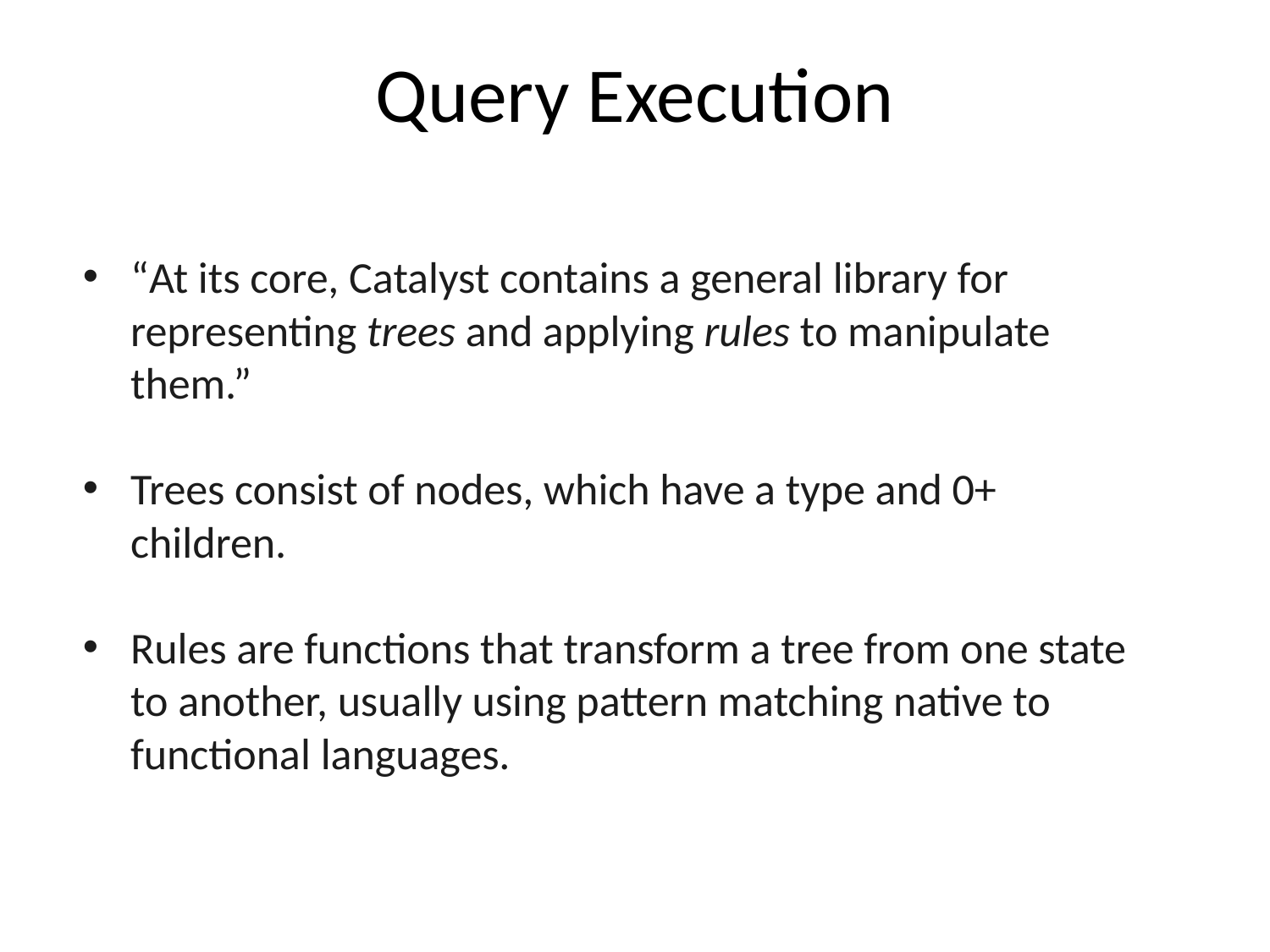

Query Execution
Catalyst Optimizer
“At its core, Catalyst contains a general library for representing trees and applying rules to manipulate them.”

Trees consist of nodes, which have a type and 0+ children.

Rules are functions that transform a tree from one state to another, usually using pattern matching native to functional languages.